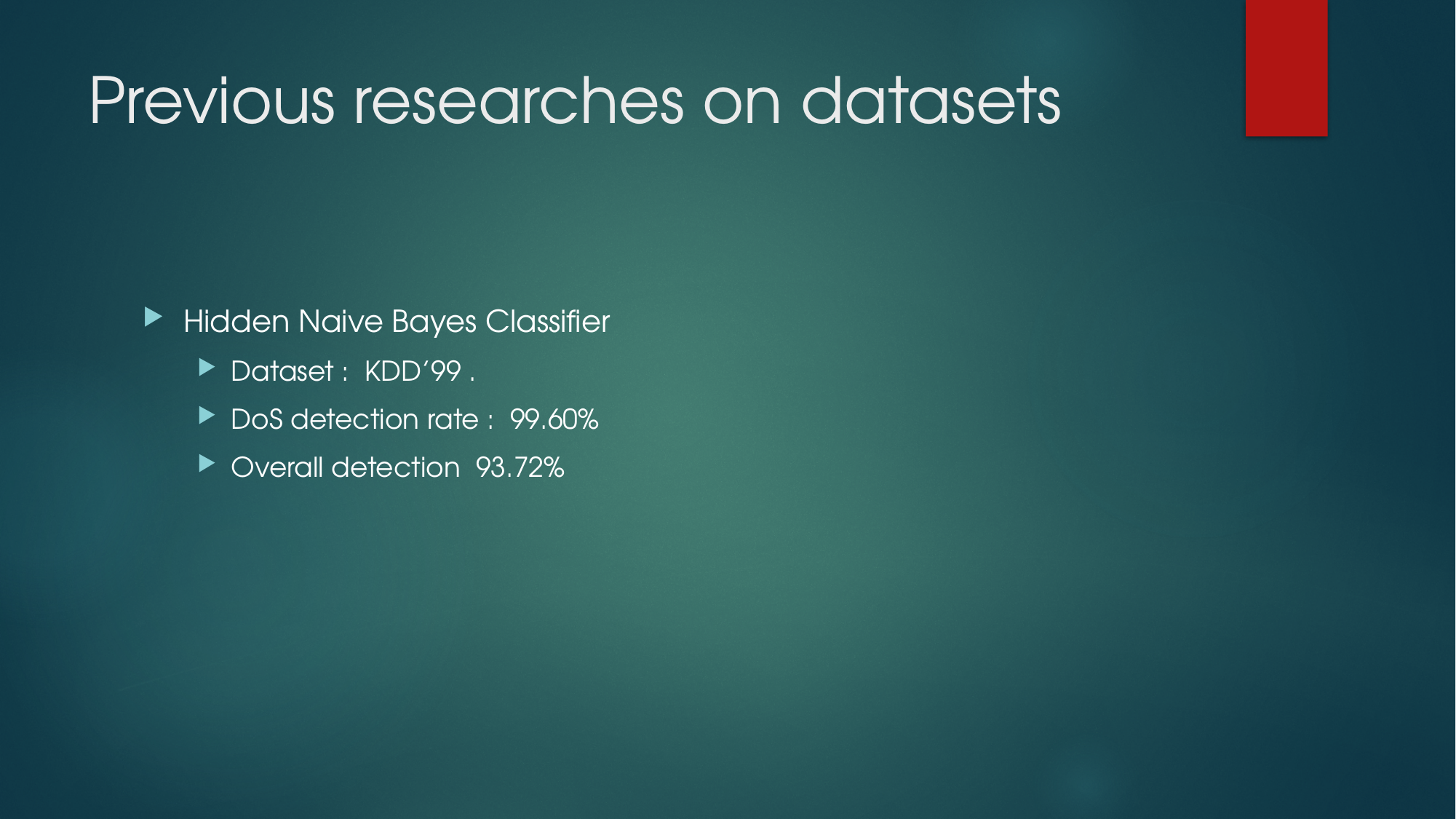

# Previous researches on datasets

Hidden Naive Bayes Classifier
Dataset :  KDD’99 .
DoS detection rate :  99.60%
Overall detection  93.72%